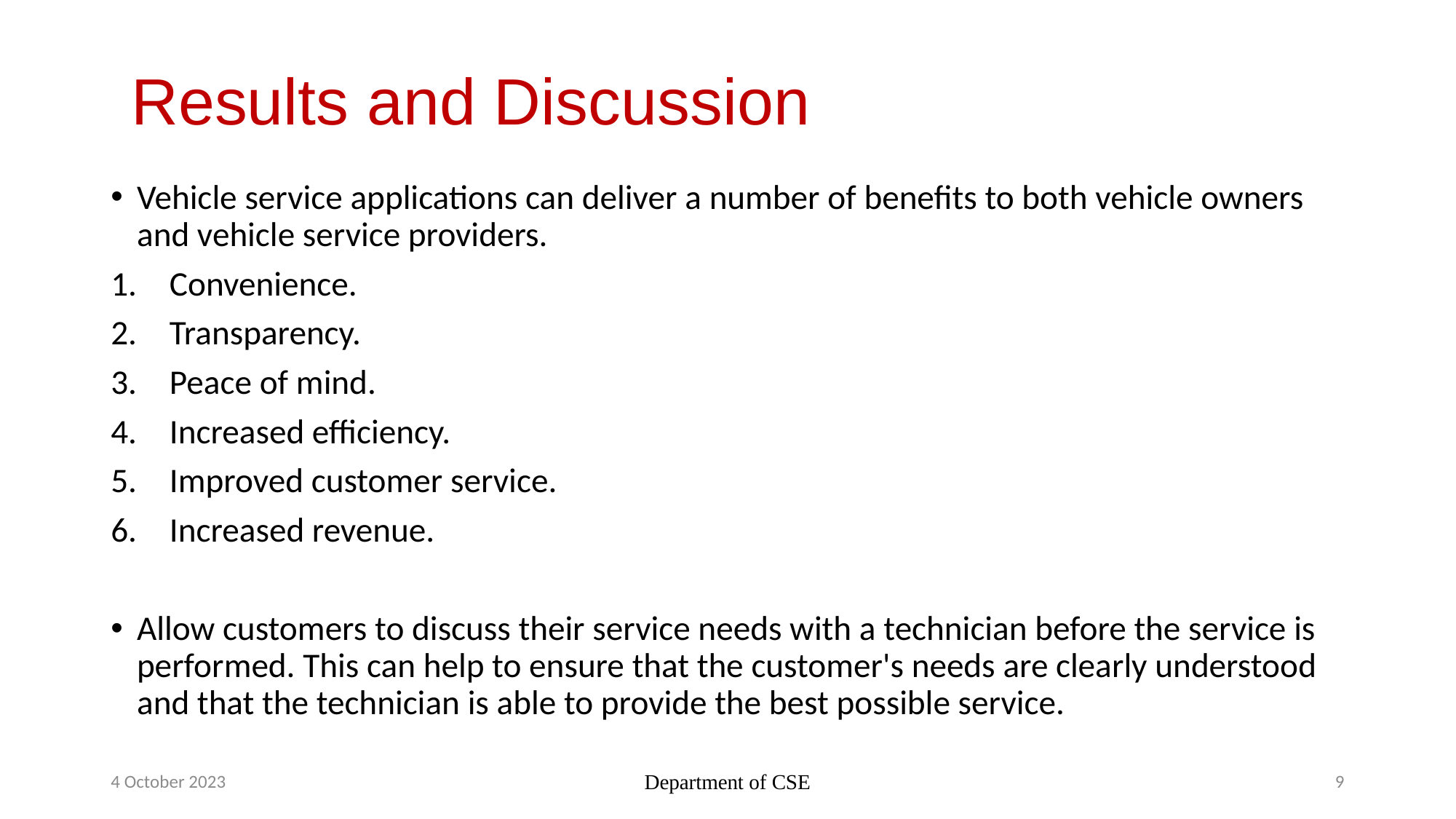

# Results and Discussion
Vehicle service applications can deliver a number of benefits to both vehicle owners and vehicle service providers.
Convenience.
Transparency.
Peace of mind.
Increased efficiency.
Improved customer service.
Increased revenue.

Allow customers to discuss their service needs with a technician before the service is performed. This can help to ensure that the customer's needs are clearly understood and that the technician is able to provide the best possible service.

4 October 2023
Department of CSE
9